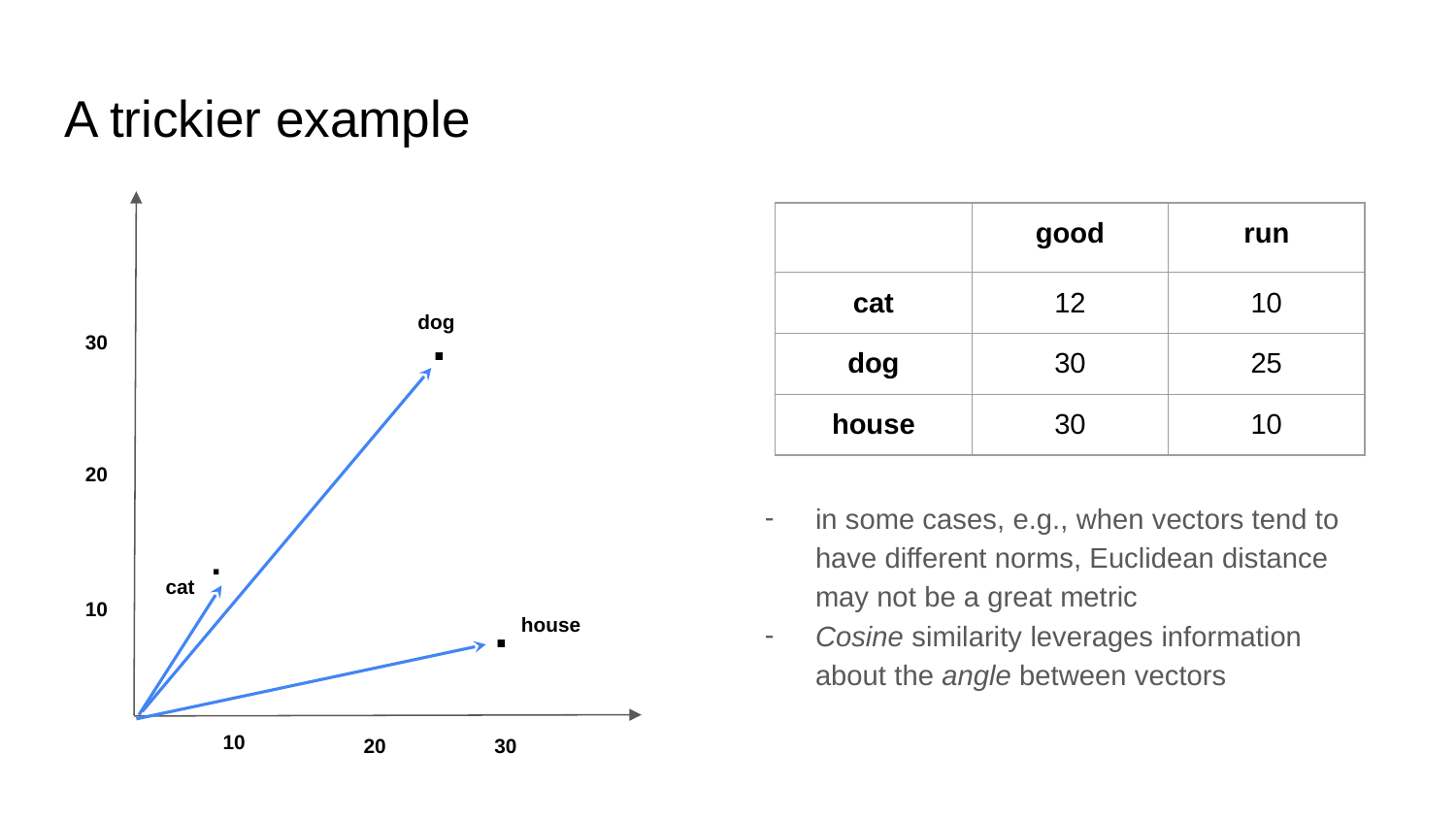

# A trickier example
|  | good | run |
| --- | --- | --- |
| cat | 12 | 10 |
| dog | 30 | 25 |
| house | 30 | 10 |
dog
.
30
20
in some cases, e.g., when vectors tend to have different norms, Euclidean distance may not be a great metric
Cosine similarity leverages information about the angle between vectors
.
cat
10
.
house
10
20
30